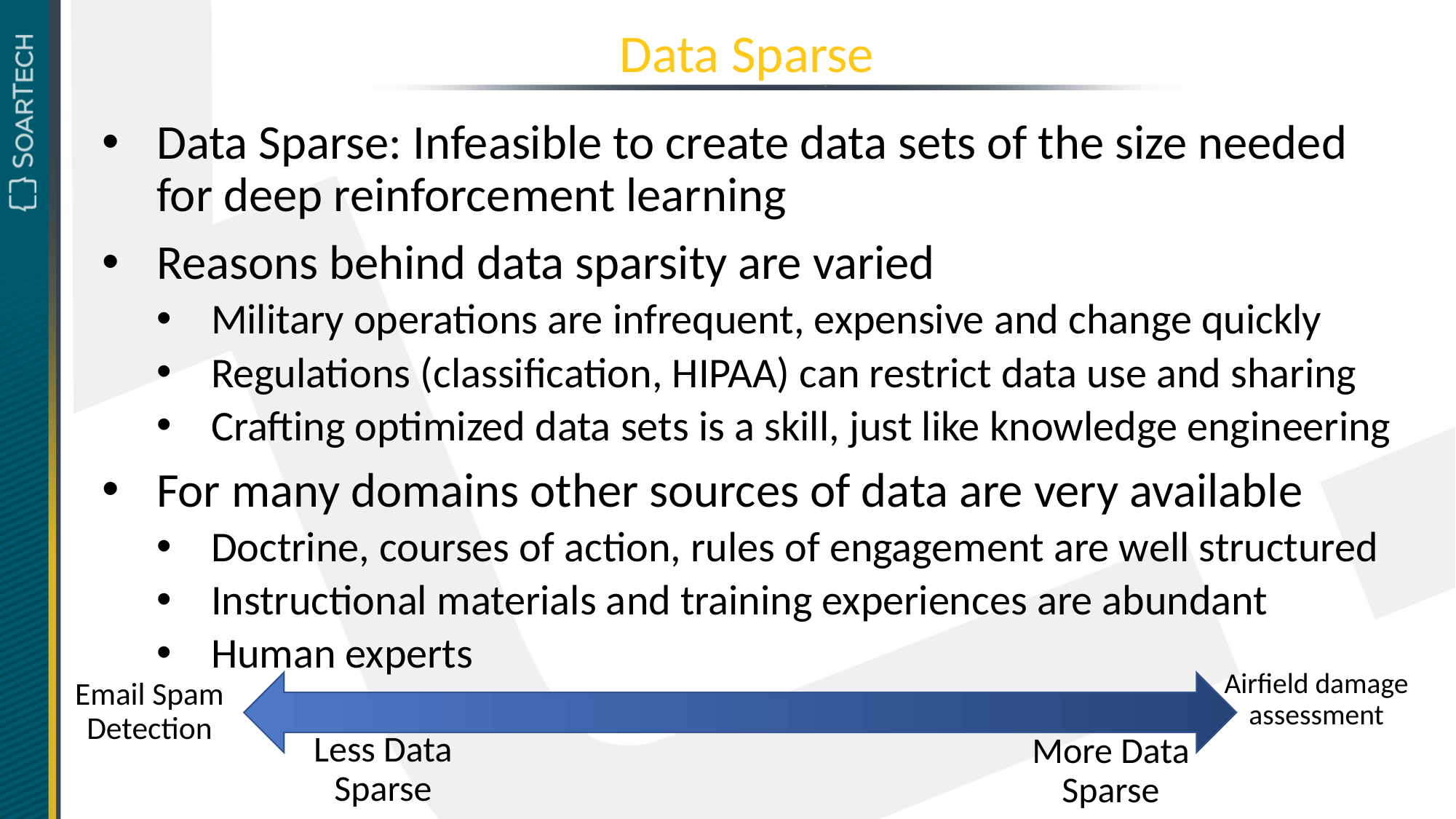

# Data Sparse
Data Sparse: Infeasible to create data sets of the size needed for deep reinforcement learning
Reasons behind data sparsity are varied
Military operations are infrequent, expensive and change quickly
Regulations (classification, HIPAA) can restrict data use and sharing
Crafting optimized data sets is a skill, just like knowledge engineering
For many domains other sources of data are very available
Doctrine, courses of action, rules of engagement are well structured
Instructional materials and training experiences are abundant
Human experts

Airfield damage assessment

Email Spam Detection

Less Data Sparse

More Data Sparse